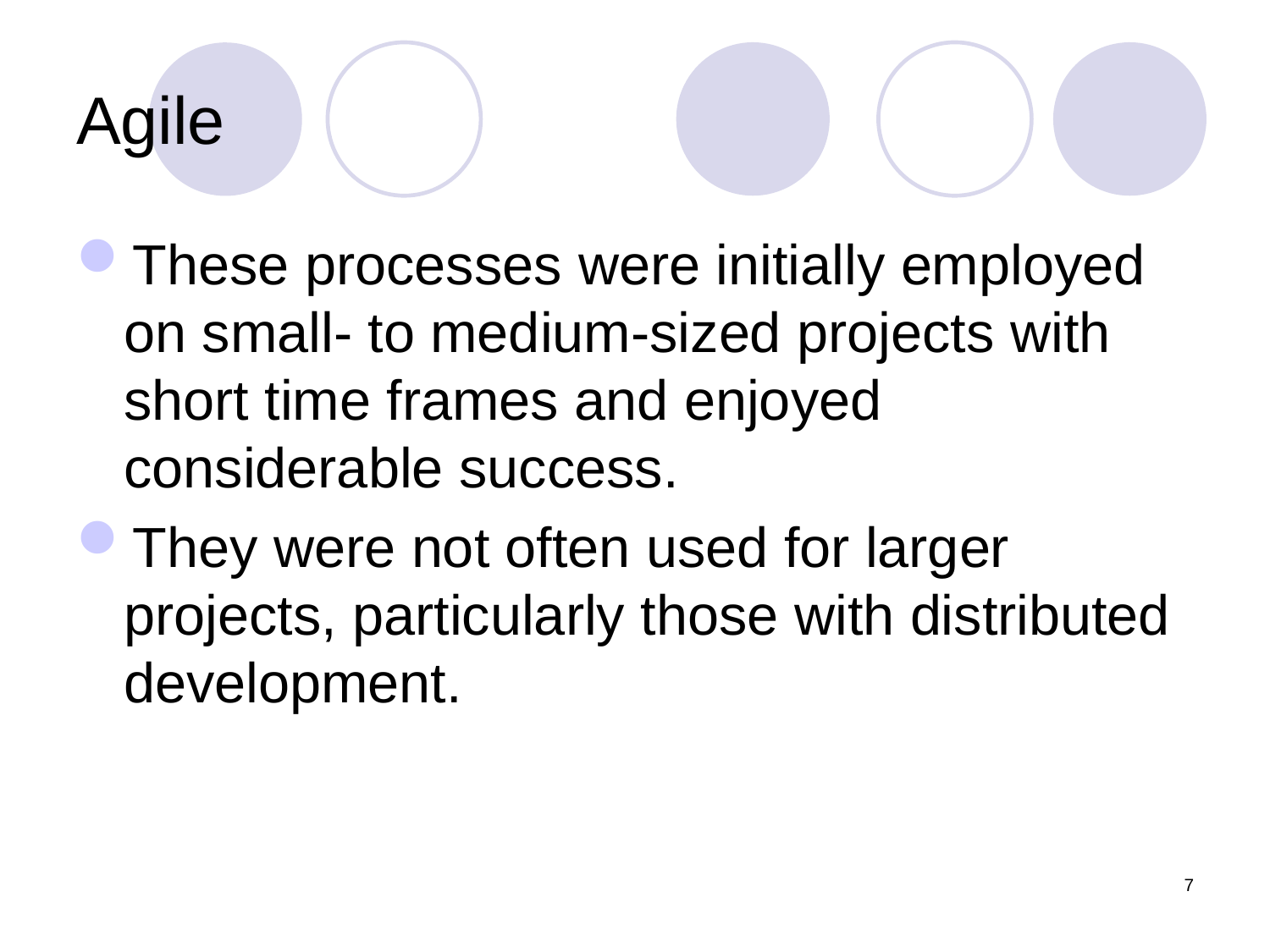

# Agile
These processes were initially employed on small- to medium-sized projects with short time frames and enjoyed considerable success.
They were not often used for larger projects, particularly those with distributed development.
7